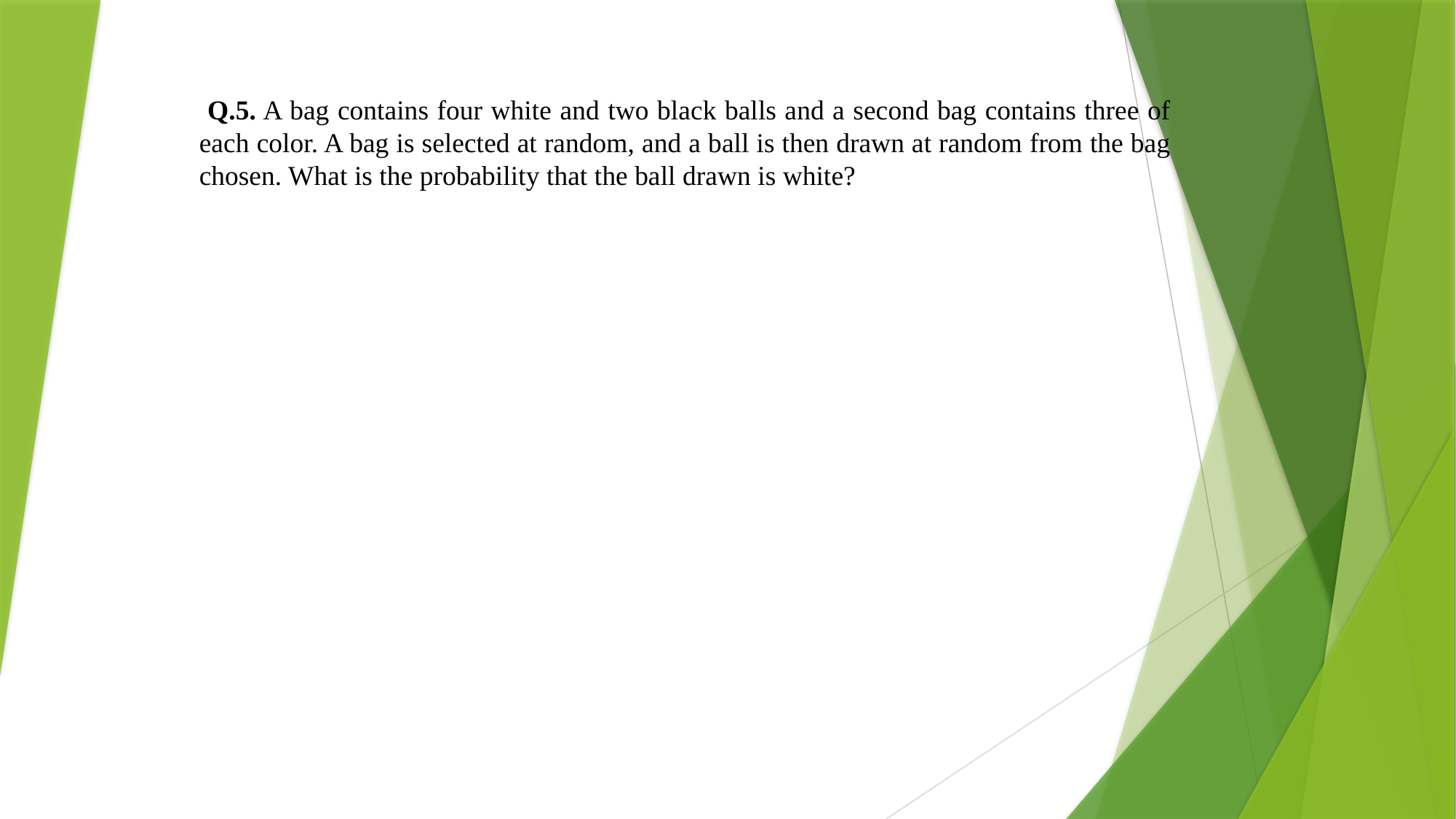

Q.5. A bag contains four white and two black balls and a second bag contains three of each color. A bag is selected at random, and a ball is then drawn at random from the bag chosen. What is the probability that the ball drawn is white?